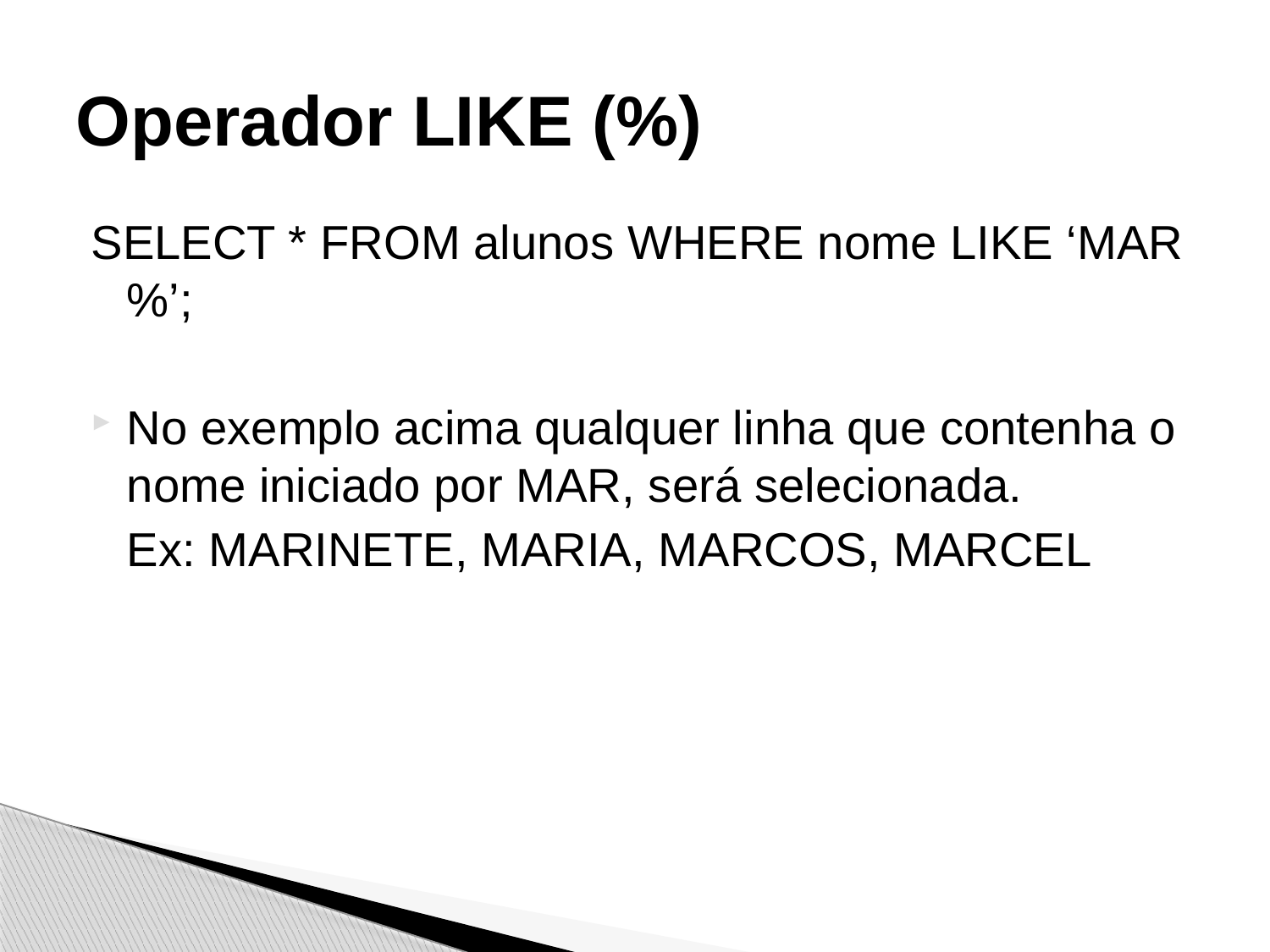

# Operador LIKE (%)
SELECT * FROM alunos WHERE nome LIKE ‘MAR%’;

No exemplo acima qualquer linha que contenha o nome iniciado por MAR, será selecionada.
	Ex: MARINETE, MARIA, MARCOS, MARCEL